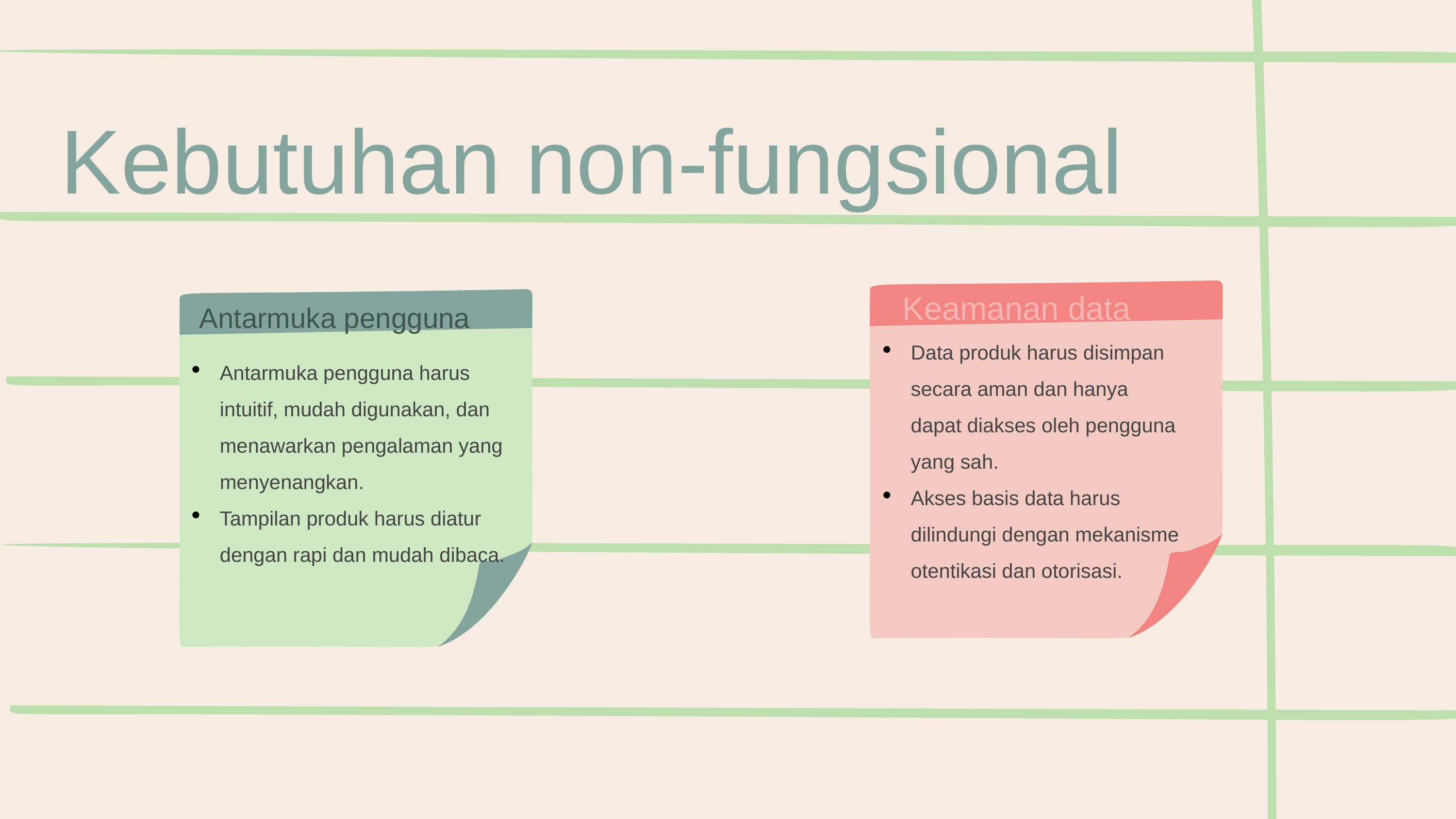

Kebutuhan non-fungsional
Keamanan data

Data produk harus disimpan secara aman dan hanya dapat diakses oleh pengguna yang sah.
Akses basis data harus dilindungi dengan mekanisme otentikasi dan otorisasi.

Antarmuka pengguna
Antarmuka pengguna harus intuitif, mudah digunakan, dan menawarkan pengalaman yang menyenangkan.
Tampilan produk harus diatur dengan rapi dan mudah dibaca.